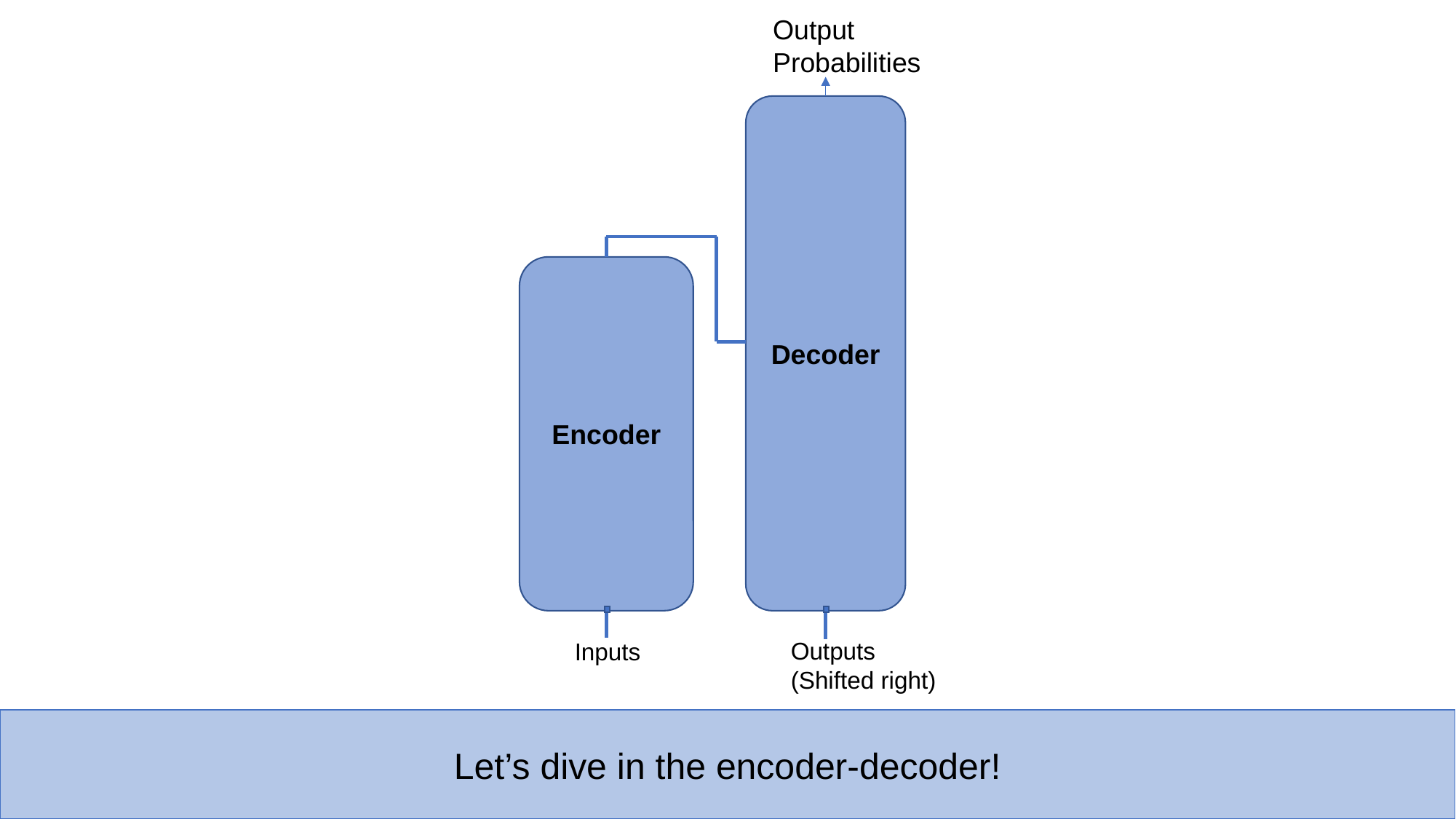

Output Probabilities
Decoder
Encoder

Outputs
(Shifted right)
Inputs
Let’s dive in the encoder-decoder!